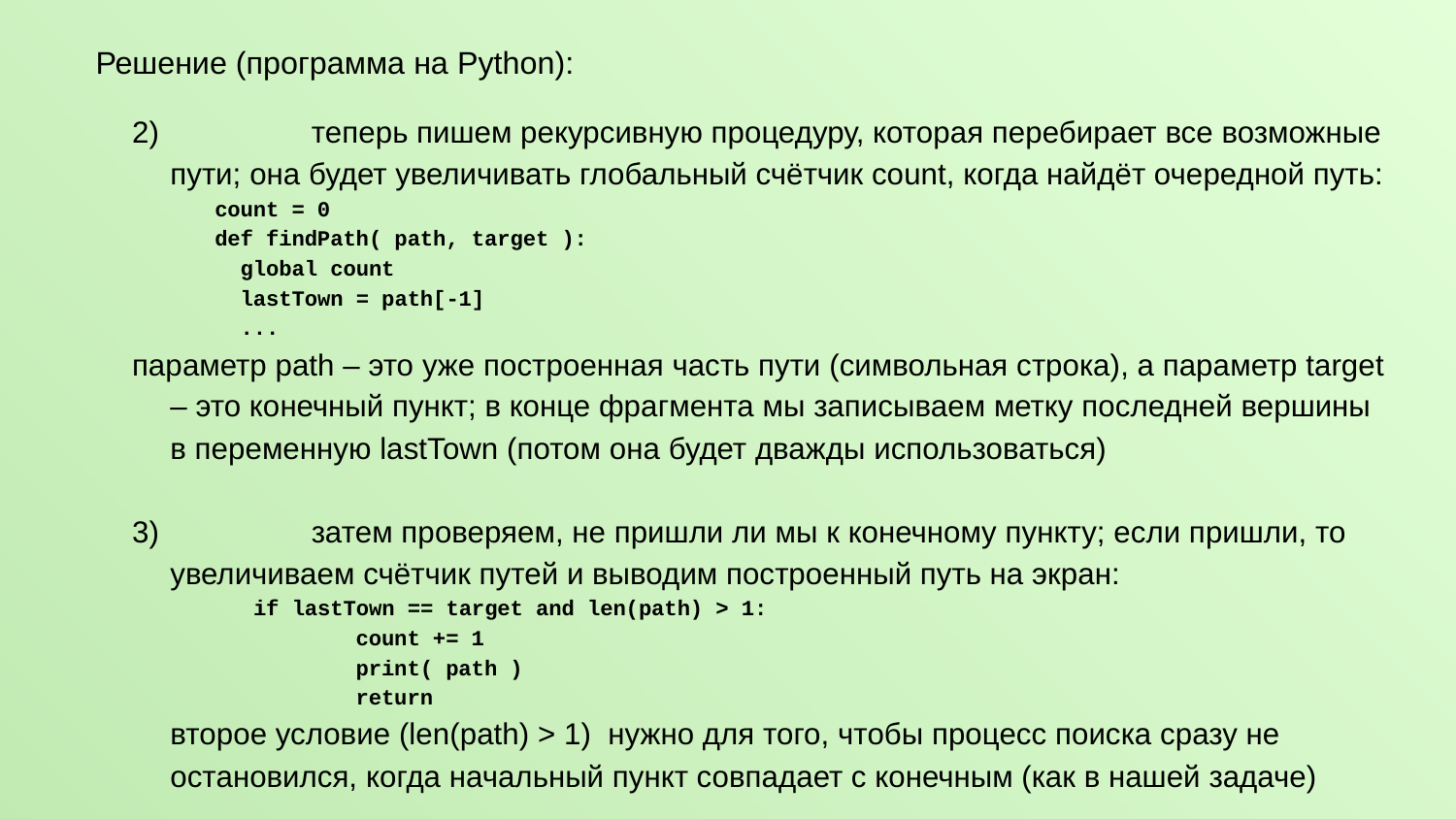

# Решение (программа на Python):
2)  	теперь пишем рекурсивную процедуру, которая перебирает все возможные пути; она будет увеличивать глобальный счётчик count, когда найдёт очередной путь:
count = 0
def findPath( path, target ):
  global count
  lastTown = path[-1]
  ...
параметр path – это уже построенная часть пути (символьная строка), а параметр target – это конечный пункт; в конце фрагмента мы записываем метку последней вершины в переменную lastTown (потом она будет дважды использоваться)

3)  	затем проверяем, не пришли ли мы к конечному пункту; если пришли, то увеличиваем счётчик путей и выводим построенный путь на экран:
   if lastTown == target and len(path) > 1:
  	count += 1
  	print( path )
  	return
второе условие (len(path) > 1)  нужно для того, чтобы процесс поиска сразу не остановился, когда начальный пункт совпадает с конечным (как в нашей задаче)